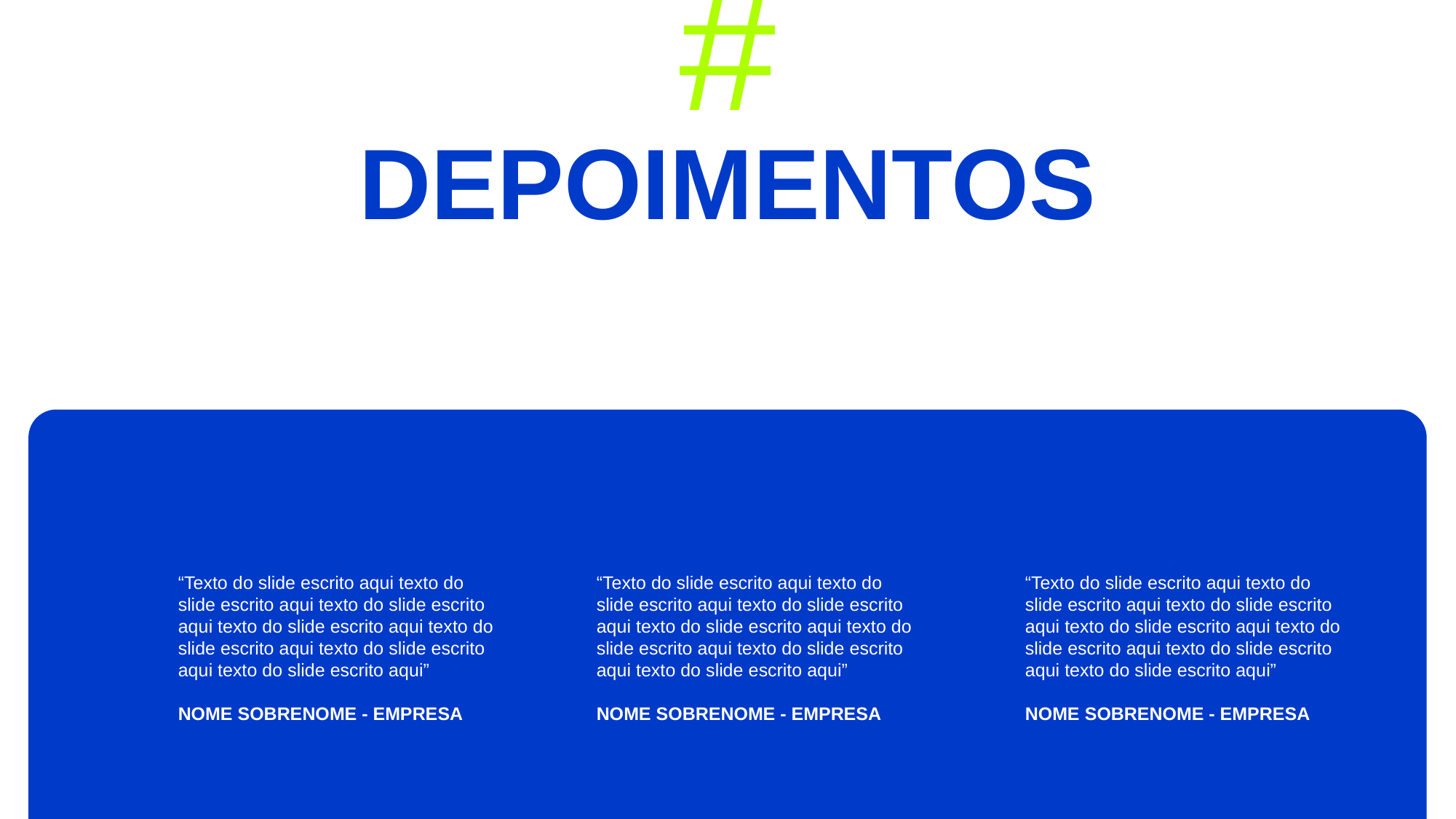

#
DEPOIMENTOS

“Texto do slide escrito aqui texto do slide escrito aqui texto do slide escrito aqui texto do slide escrito aqui texto do slide escrito aqui texto do slide escrito aqui texto do slide escrito aqui”

NOME SOBRENOME - EMPRESA
“Texto do slide escrito aqui texto do slide escrito aqui texto do slide escrito aqui texto do slide escrito aqui texto do slide escrito aqui texto do slide escrito aqui texto do slide escrito aqui”

NOME SOBRENOME - EMPRESA
“Texto do slide escrito aqui texto do slide escrito aqui texto do slide escrito aqui texto do slide escrito aqui texto do slide escrito aqui texto do slide escrito aqui texto do slide escrito aqui”

NOME SOBRENOME - EMPRESA